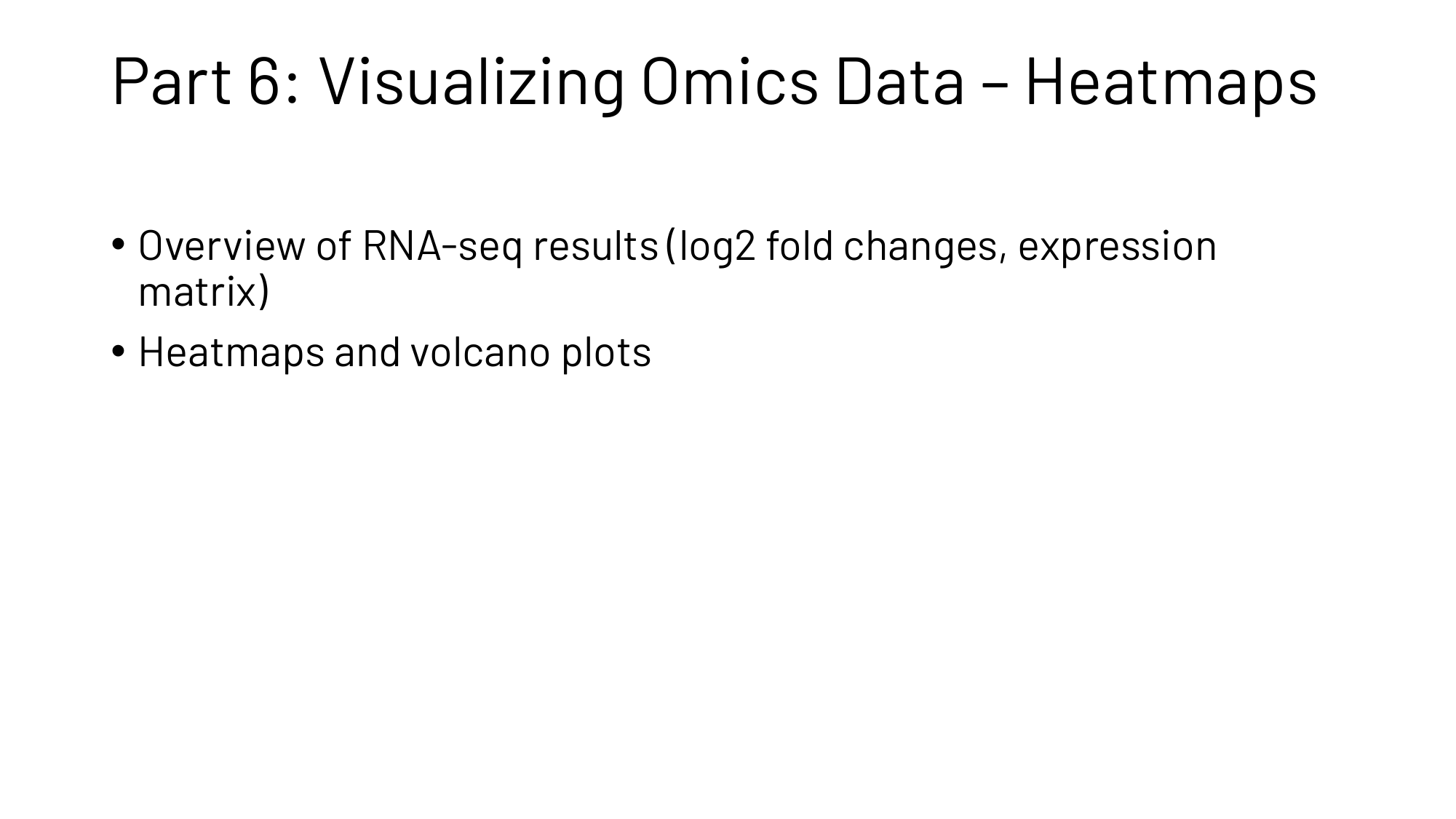

# Part 6: Visualizing Omics Data – Heatmaps
Overview of RNA-seq results (log2 fold changes, expression matrix)
Heatmaps and volcano plots